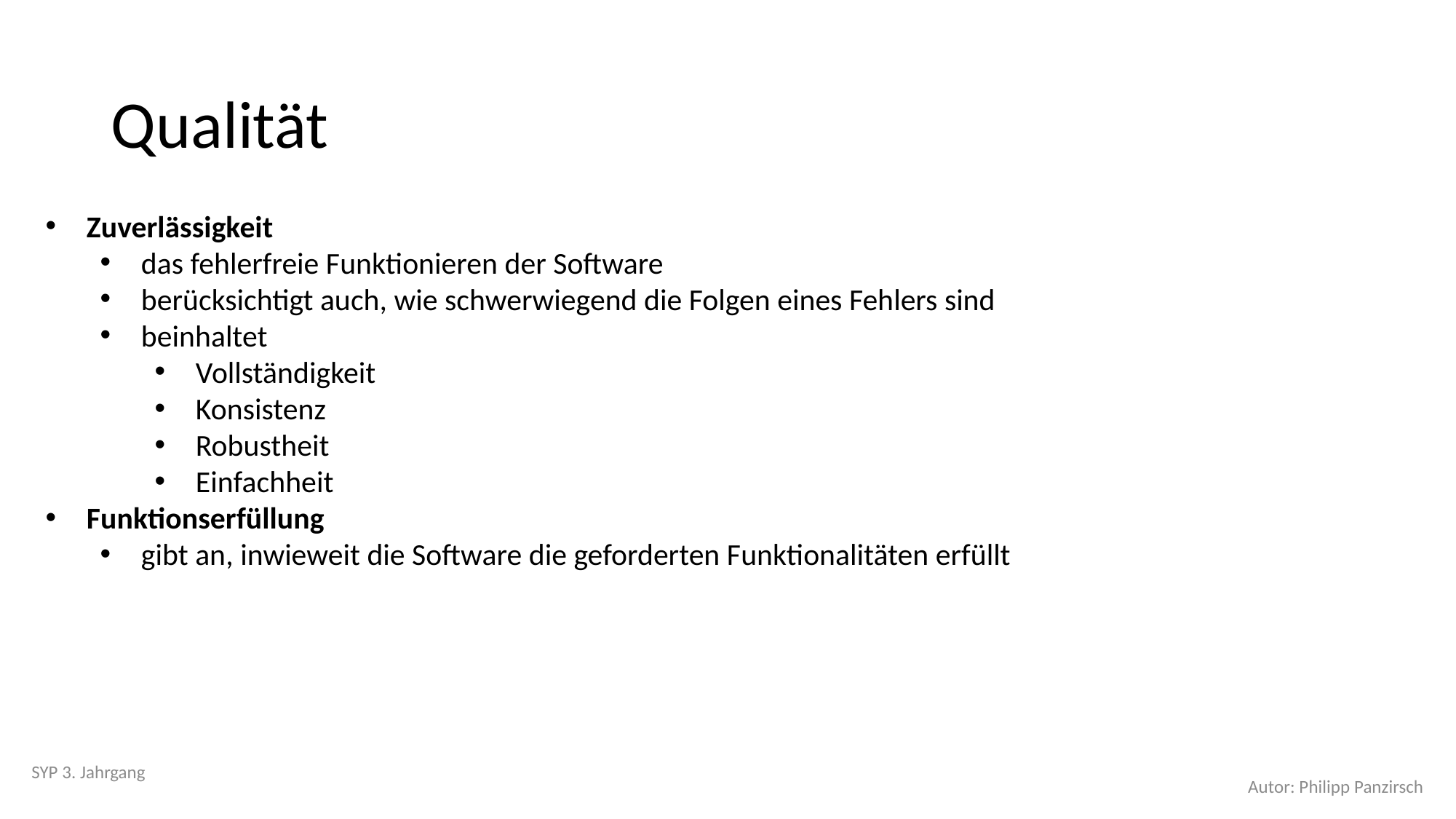

# Qualität
Zuverlässigkeit
das fehlerfreie Funktionieren der Software
berücksichtigt auch, wie schwerwiegend die Folgen eines Fehlers sind
beinhaltet
Vollständigkeit
Konsistenz
Robustheit
Einfachheit
Funktionserfüllung
gibt an, inwieweit die Software die geforderten Funktionalitäten erfüllt

SYP 3. Jahrgang
Autor: Philipp Panzirsch